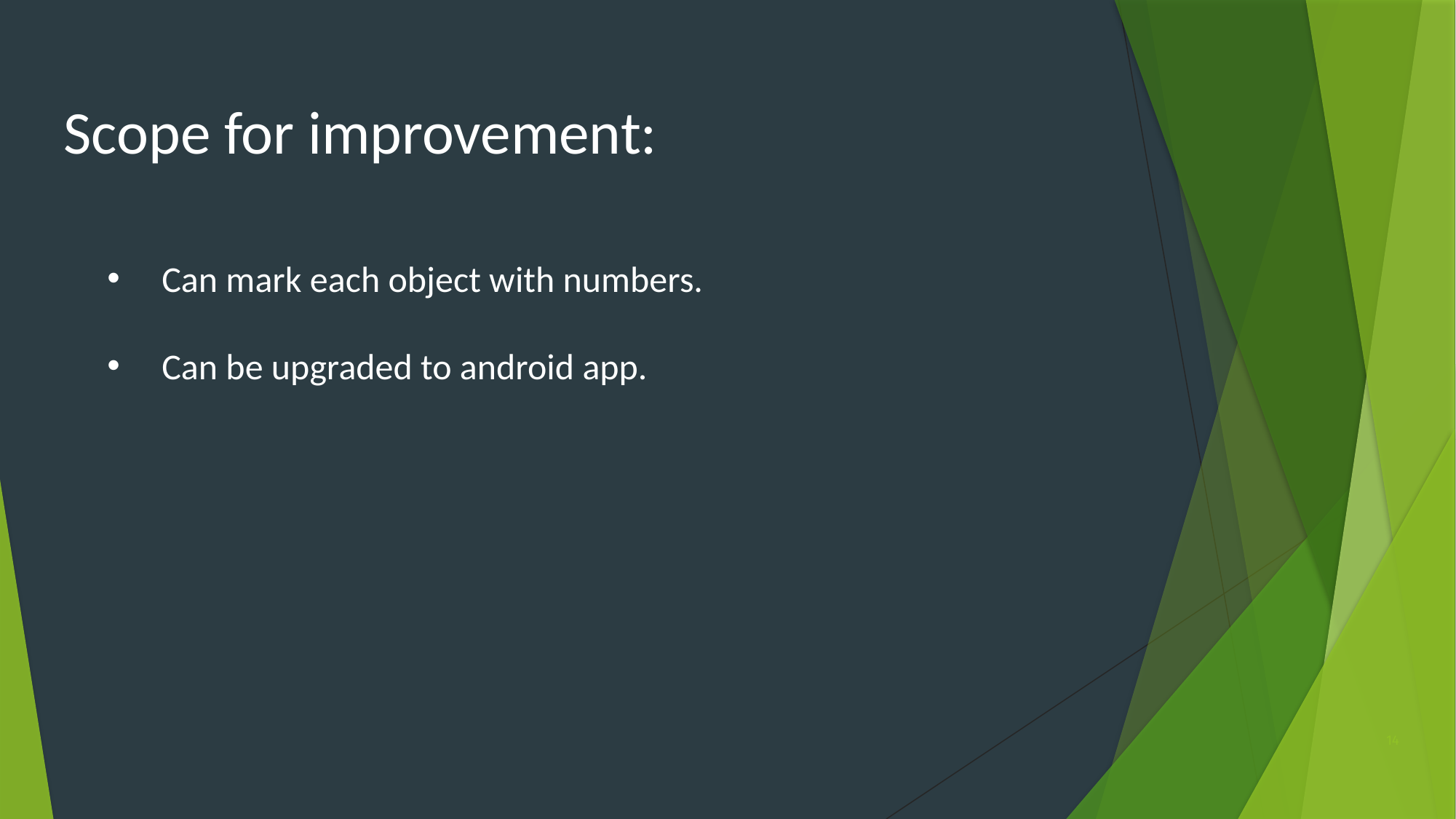

Scope for improvement:
Can mark each object with numbers.

Can be upgraded to android app.

14